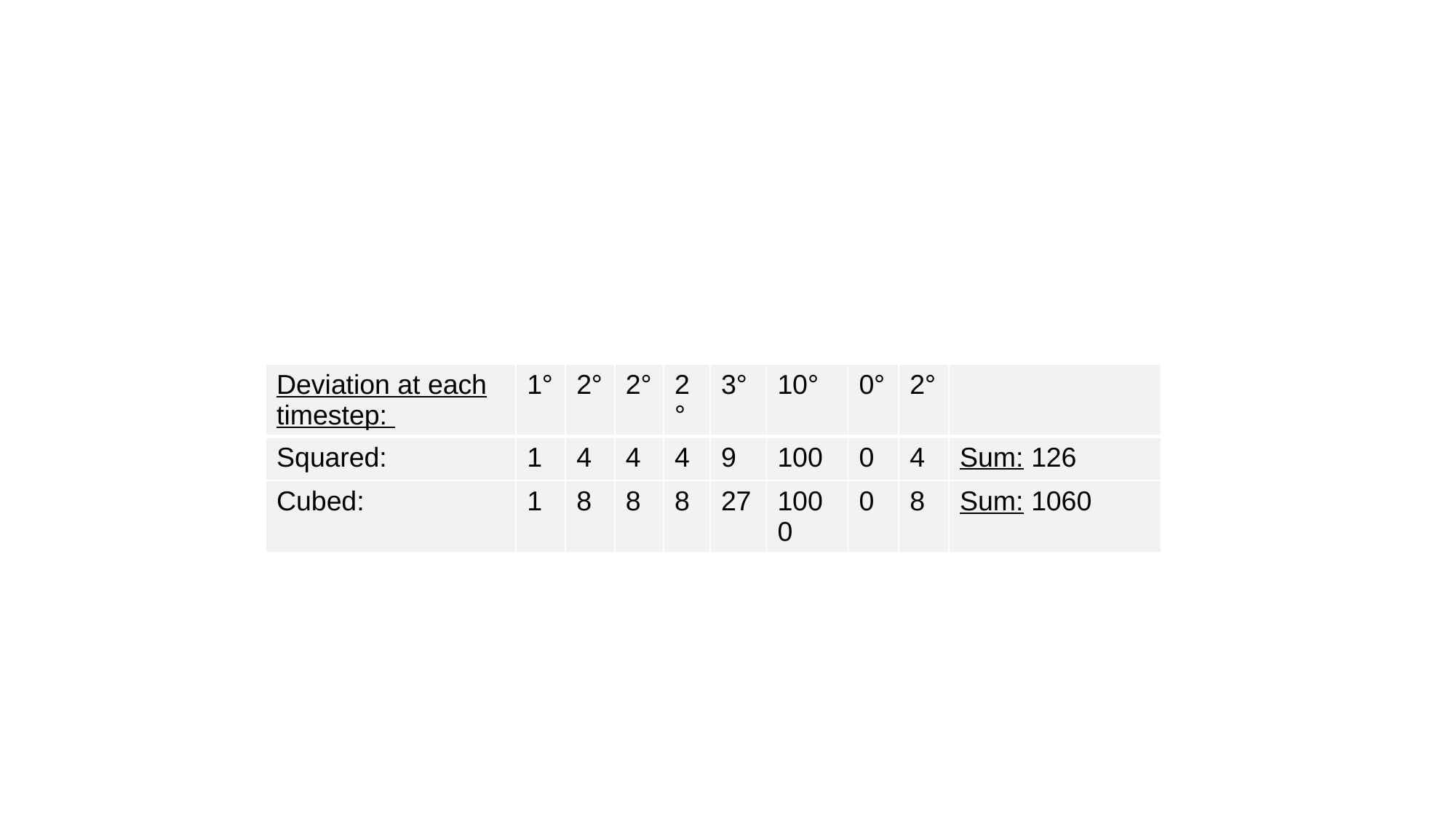

| Deviation at each timestep: | 1° | 2° | 2° | 2° | 3° | 10° | 0° | 2° |  |
| --- | --- | --- | --- | --- | --- | --- | --- | --- | --- |
| Squared: | 1 | 4 | 4 | 4 | 9 | 100 | 0 | 4 | Sum: 126 |
| Cubed: | 1 | 8 | 8 | 8 | 27 | 1000 | 0 | 8 | Sum: 1060 |